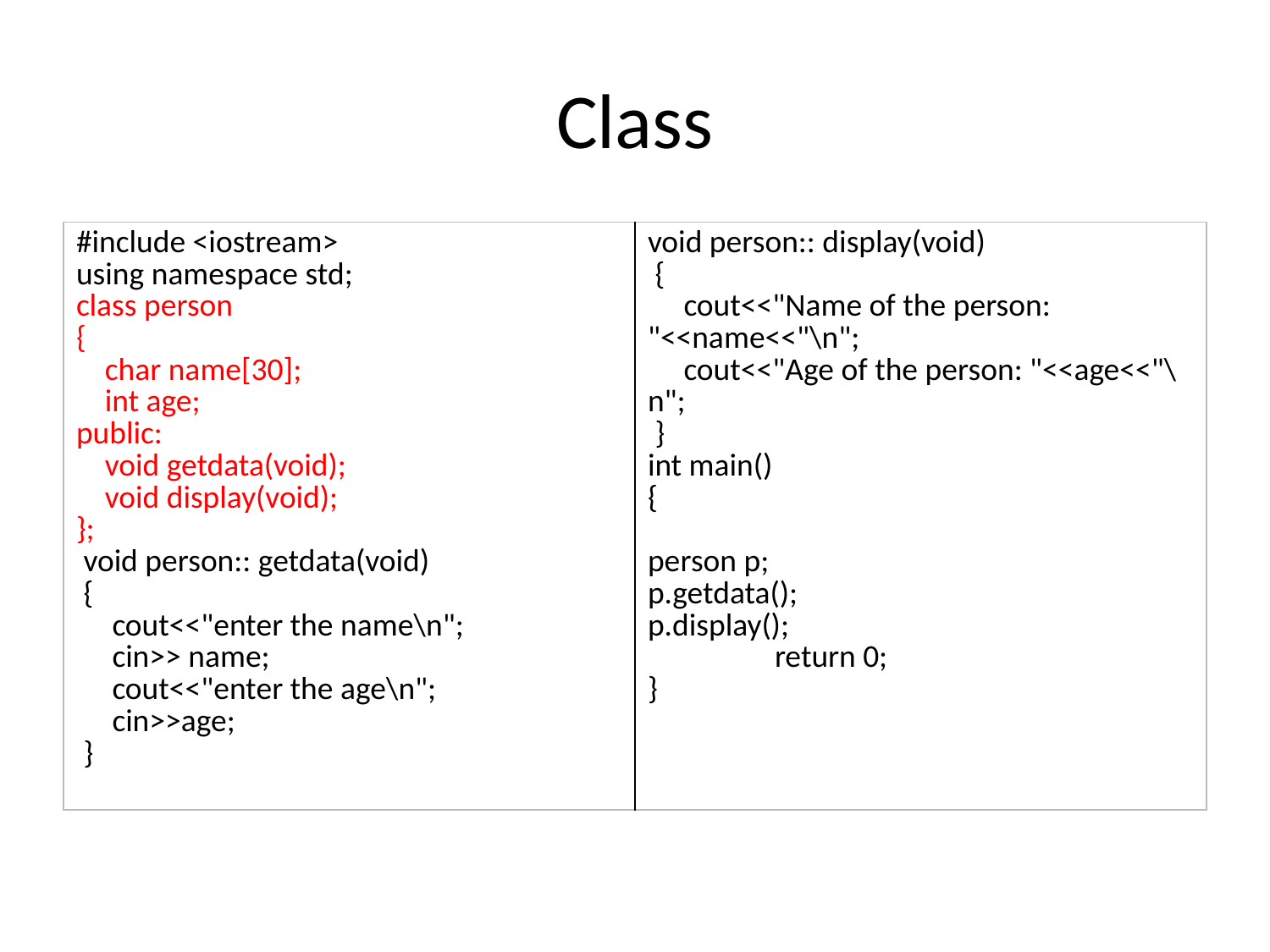

# Class
| #include <iostream> using namespace std; class person { char name[30]; int age; public: void getdata(void); void display(void); }; void person:: getdata(void) { cout<<"enter the name\n"; cin>> name; cout<<"enter the age\n"; cin>>age; } | void person:: display(void) { cout<<"Name of the person: "<<name<<"\n"; cout<<"Age of the person: "<<age<<"\n"; } int main() { person p; p.getdata(); p.display(); return 0; } |
| --- | --- |